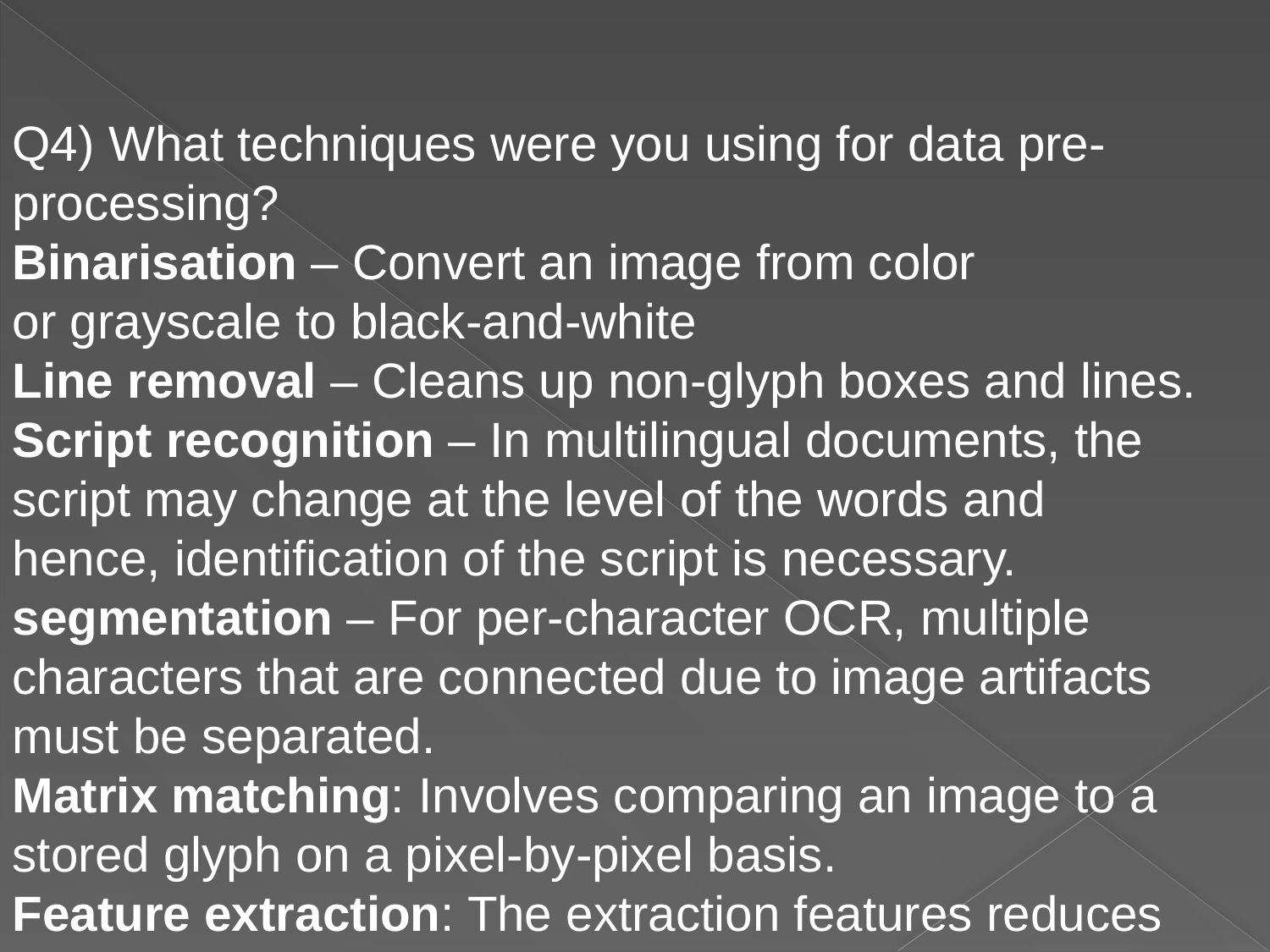

Q4) What techniques were you using for data pre-processing?
Binarisation – Convert an image from color or grayscale to black-and-white
Line removal – Cleans up non-glyph boxes and lines.
Script recognition – In multilingual documents, the script may change at the level of the words and hence, identification of the script is necessary.
segmentation – For per-character OCR, multiple characters that are connected due to image artifacts must be separated.
Matrix matching: Involves comparing an image to a stored glyph on a pixel-by-pixel basis.
Feature extraction: The extraction features reduces the dimensionality of the representation and makes the recognition process computationally efficient.